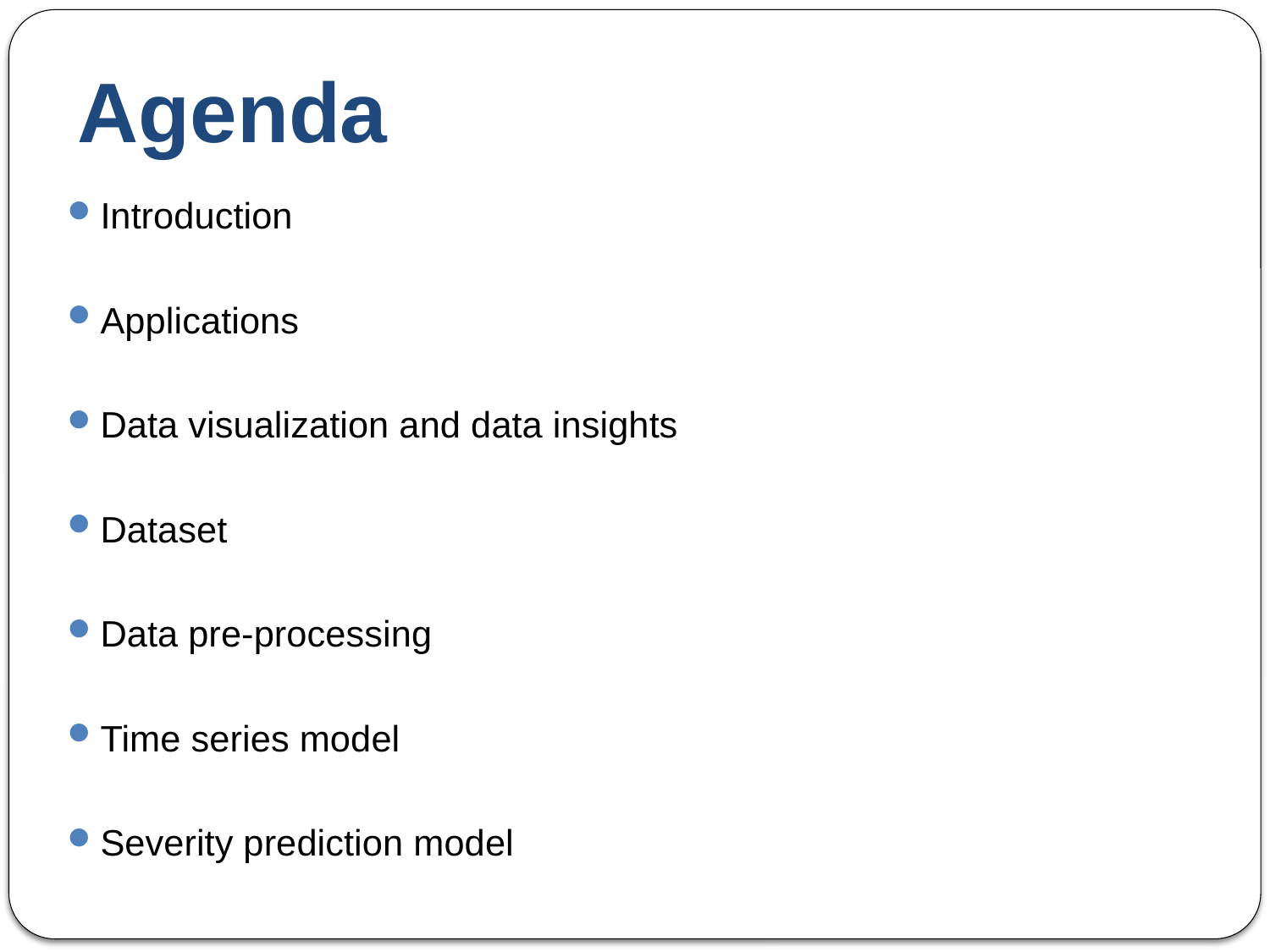

# Agenda
Introduction

Applications

Data visualization and data insights

Dataset

Data pre-processing

Time series model

Severity prediction model